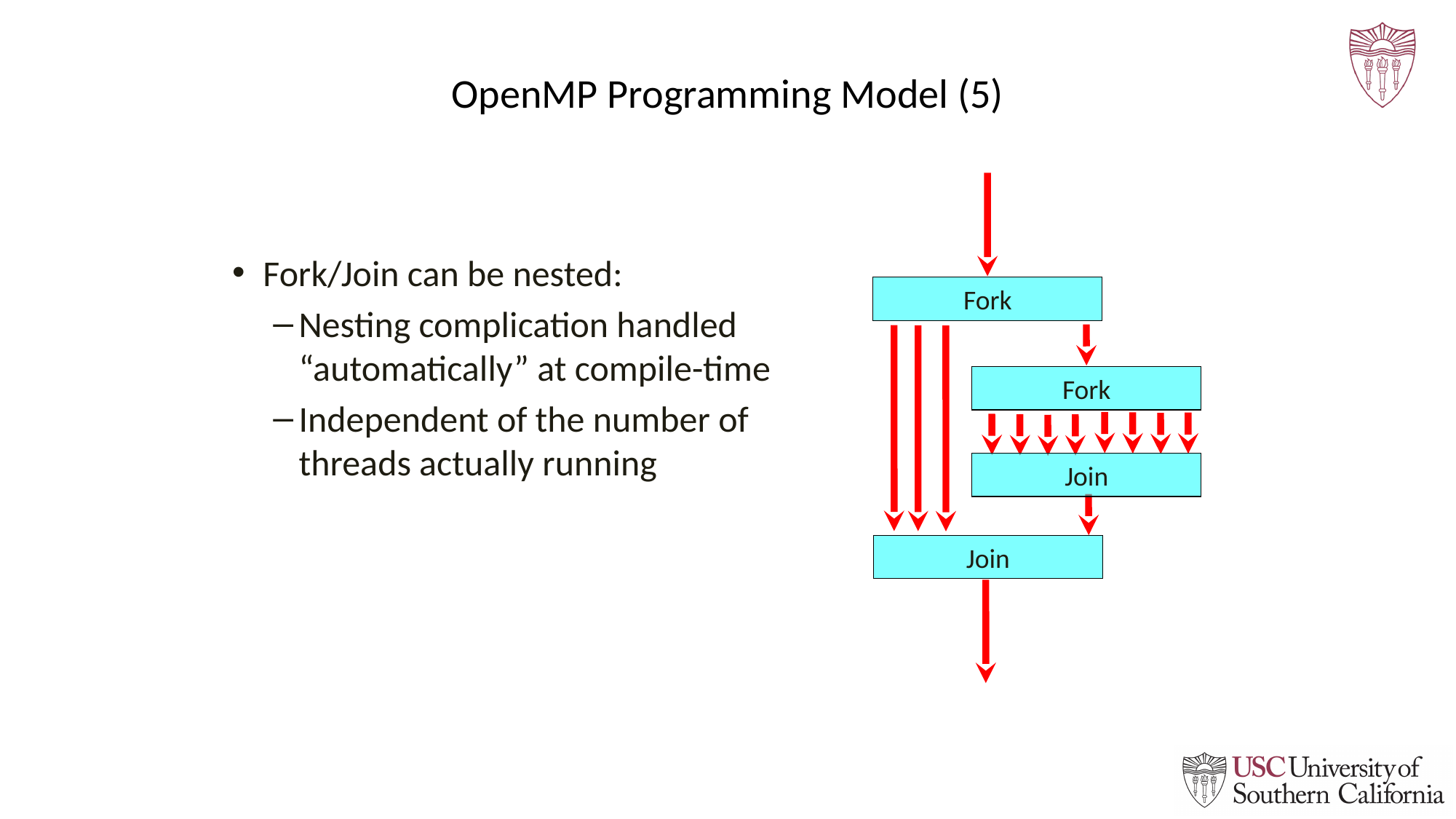

# OpenMP Programming Model (5)
Fork/Join can be nested:
Nesting complication handled “automatically” at compile-time
Independent of the number of threads actually running

Fork

Fork

Join
Join